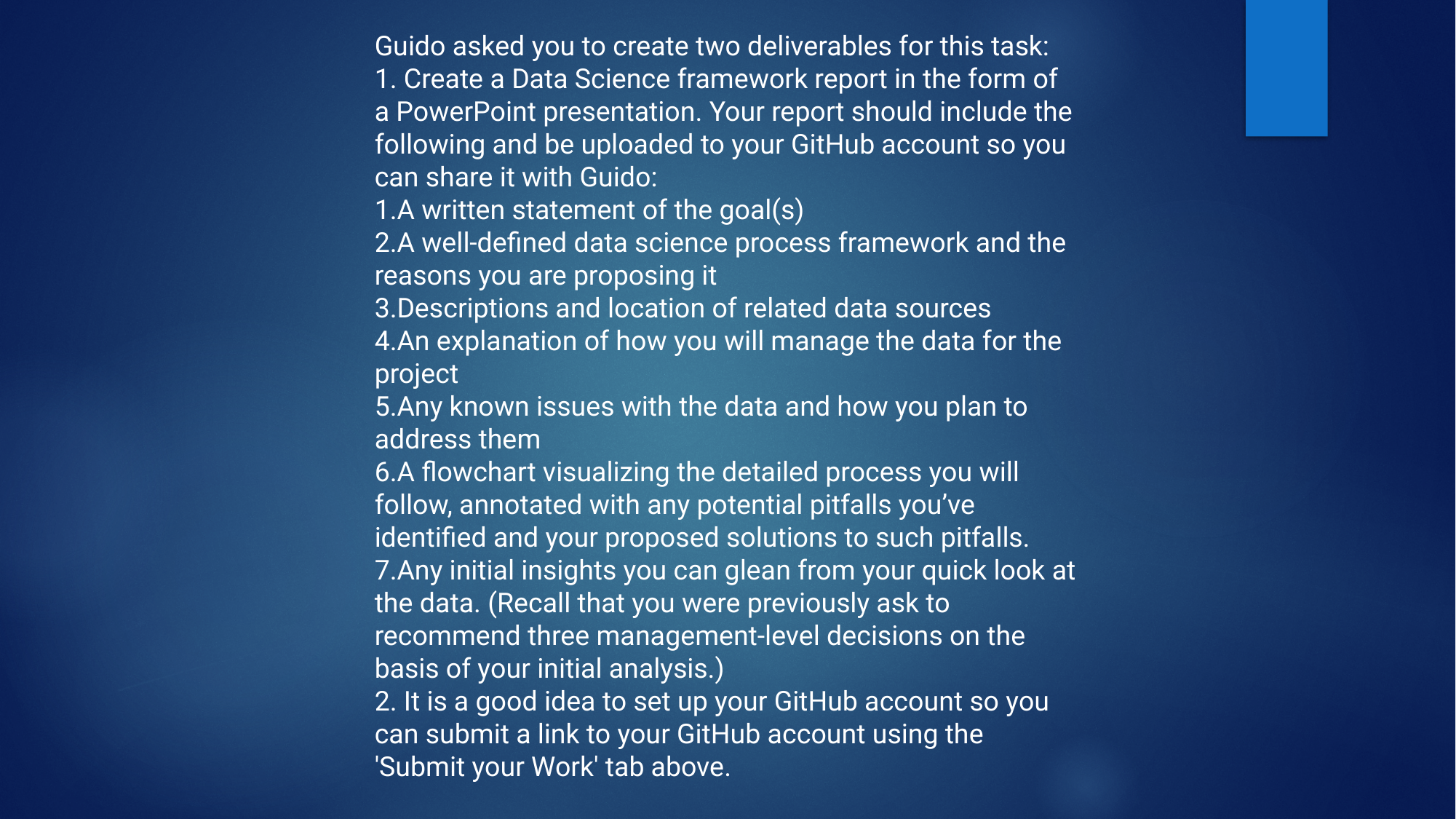

Guido asked you to create two deliverables for this task:
1. Create a Data Science framework report in the form of a PowerPoint presentation. Your report should include the following and be uploaded to your GitHub account so you can share it with Guido:
A written statement of the goal(s)
A well-defined data science process framework and the reasons you are proposing it
Descriptions and location of related data sources
An explanation of how you will manage the data for the project
Any known issues with the data and how you plan to address them
A flowchart visualizing the detailed process you will follow, annotated with any potential pitfalls you’ve identified and your proposed solutions to such pitfalls.
Any initial insights you can glean from your quick look at the data. (Recall that you were previously ask to recommend three management-level decisions on the basis of your initial analysis.)
2. It is a good idea to set up your GitHub account so you can submit a link to your GitHub account using the 'Submit your Work' tab above.